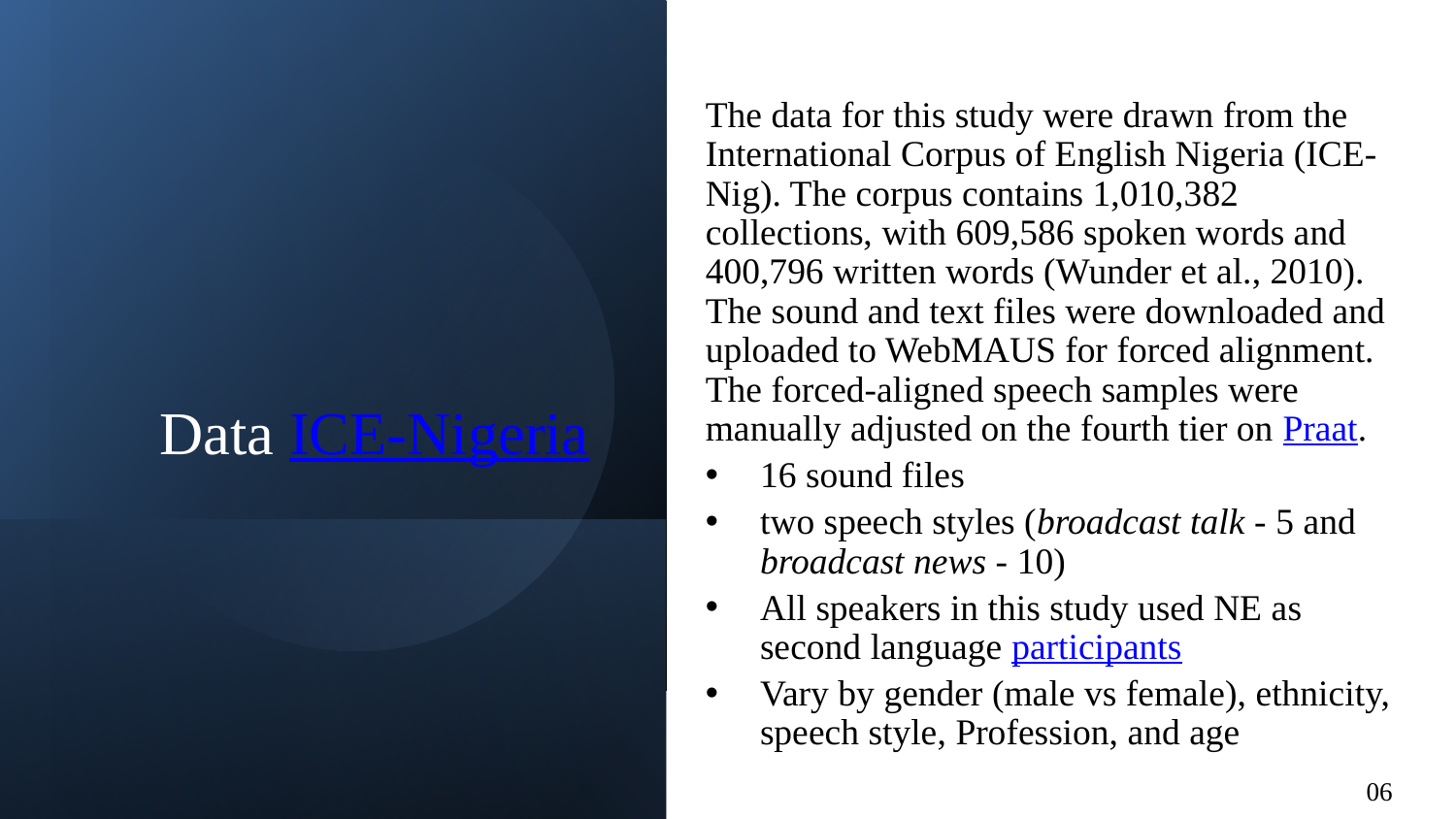

The data for this study were drawn from the International Corpus of English Nigeria (ICE-Nig). The corpus contains 1,010,382 collections, with 609,586 spoken words and 400,796 written words (Wunder et al., 2010). The sound and text files were downloaded and uploaded to WebMAUS for forced alignment. The forced-aligned speech samples were manually adjusted on the fourth tier on Praat.
16 sound files
two speech styles (broadcast talk - 5 and broadcast news - 10)
All speakers in this study used NE as second language participants
Vary by gender (male vs female), ethnicity, speech style, Profession, and age
# Data ICE-Nigeria

06